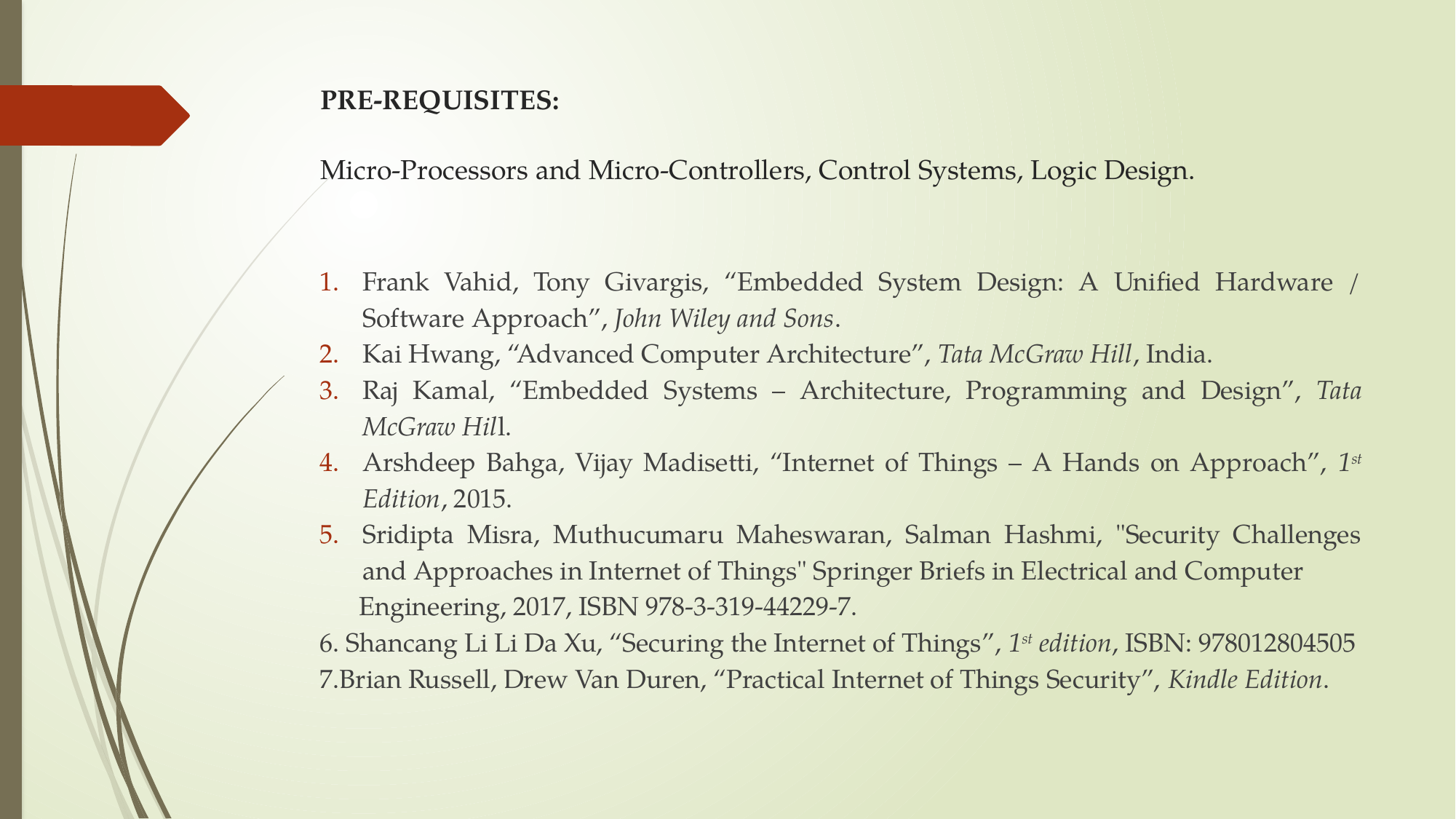

# PRE-REQUISITES:   Micro-Processors and Micro-Controllers, Control Systems, Logic Design.
Frank Vahid, Tony Givargis, “Embedded System Design: A Unified Hardware / Software Approach”, John Wiley and Sons.
Kai Hwang, “Advanced Computer Architecture”, Tata McGraw Hill, India.
Raj Kamal, “Embedded Systems – Architecture, Programming and Design”, Tata McGraw Hill.
Arshdeep Bahga, Vijay Madisetti, “Internet of Things – A Hands on Approach”, 1st Edition, 2015.
Sridipta Misra, Muthucumaru Maheswaran, Salman Hashmi, "Security Challenges and Approaches in Internet of Things" Springer Briefs in Electrical and Computer
      Engineering, 2017, ISBN 978-3-319-44229-7.
6. Shancang Li Li Da Xu, “Securing the Internet of Things”, 1st edition, ISBN: 978012804505
7.Brian Russell, Drew Van Duren, “Practical Internet of Things Security”, Kindle Edition.